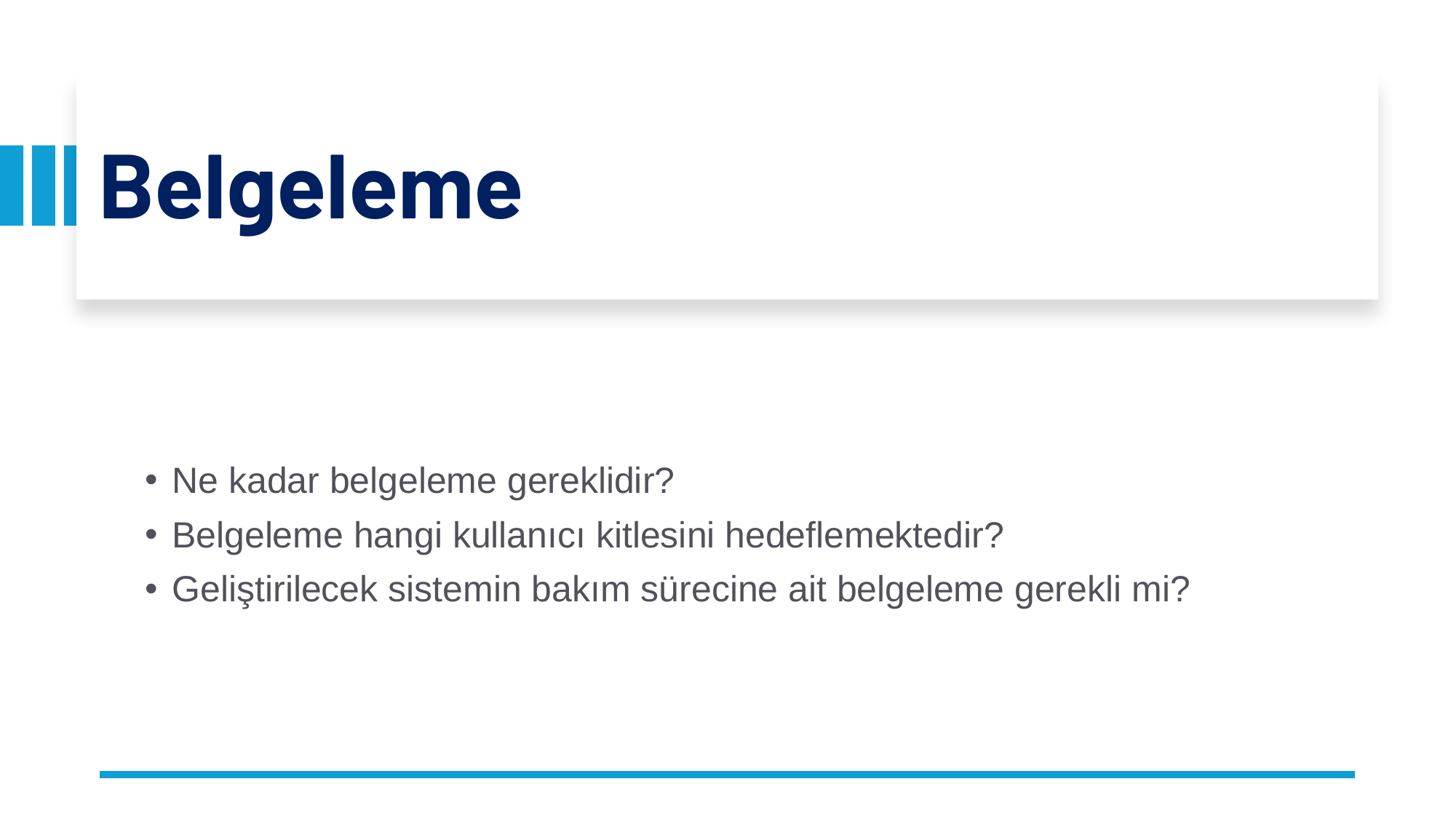

# Belgeleme

Ne kadar belgeleme gereklidir?
Belgeleme hangi kullanıcı kitlesini hedeflemektedir?
Geliştirilecek sistemin bakım sürecine ait belgeleme gerekli mi?